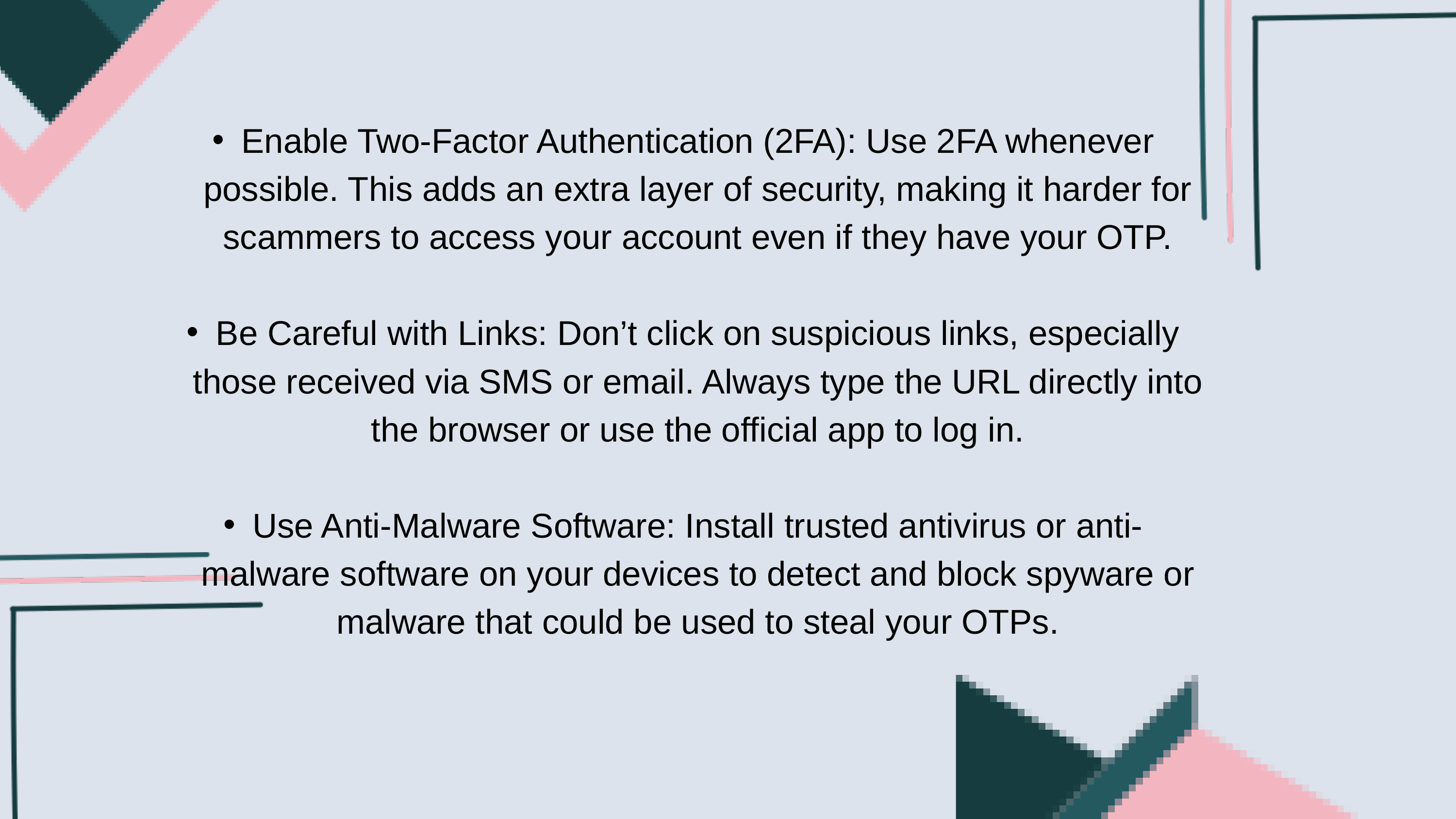

Enable Two-Factor Authentication (2FA): Use 2FA whenever possible. This adds an extra layer of security, making it harder for scammers to access your account even if they have your OTP.

Be Careful with Links: Don’t click on suspicious links, especially those received via SMS or email. Always type the URL directly into the browser or use the official app to log in.

Use Anti-Malware Software: Install trusted antivirus or anti-malware software on your devices to detect and block spyware or malware that could be used to steal your OTPs.